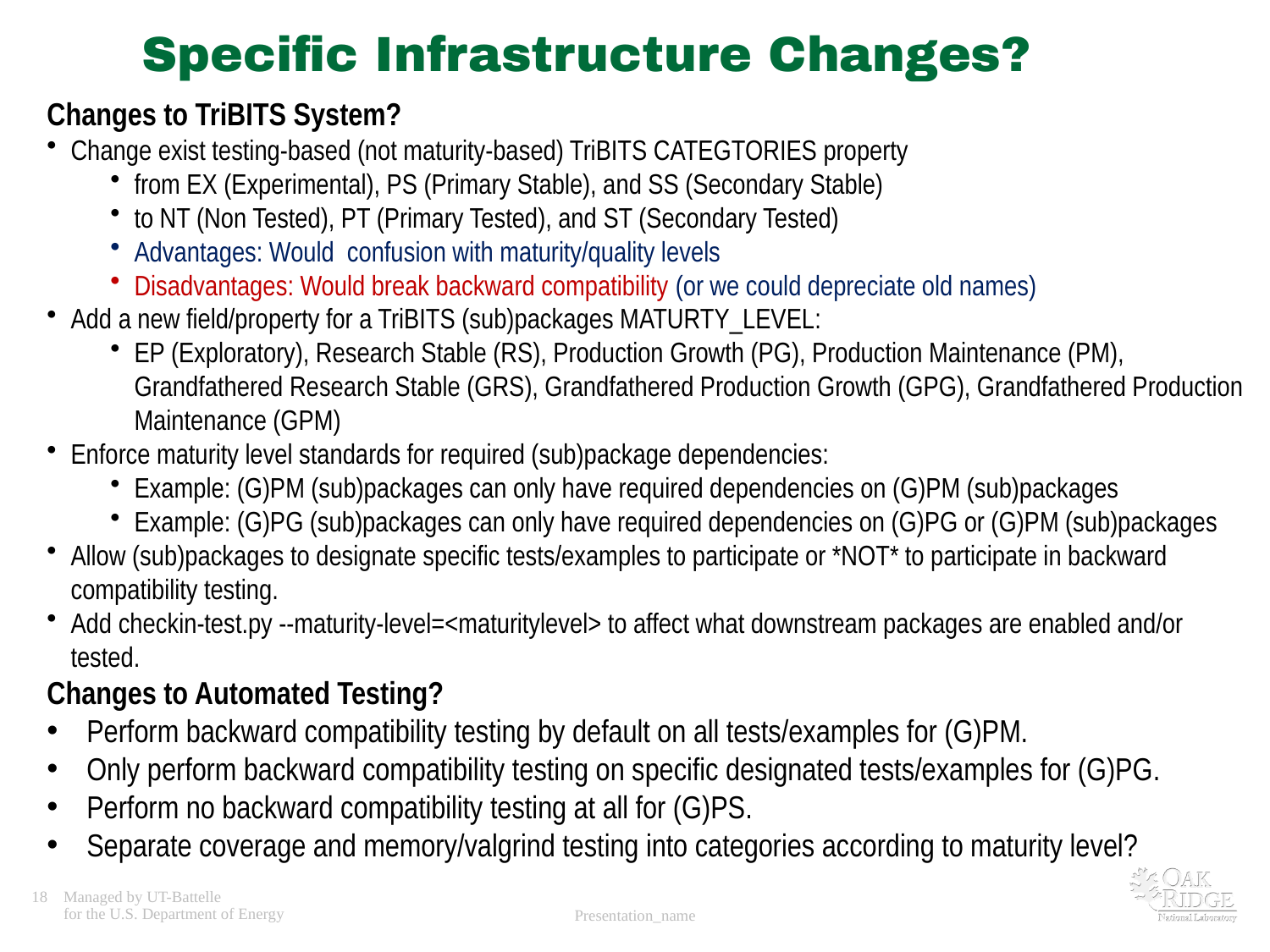

# Specific Infrastructure Changes?
Changes to TriBITS System?
Change exist testing-based (not maturity-based) TriBITS CATEGTORIES property
from EX (Experimental), PS (Primary Stable), and SS (Secondary Stable)
to NT (Non Tested), PT (Primary Tested), and ST (Secondary Tested)
Advantages: Would  confusion with maturity/quality levels
Disadvantages: Would break backward compatibility (or we could depreciate old names)
Add a new field/property for a TriBITS (sub)packages MATURTY_LEVEL:
EP (Exploratory), Research Stable (RS), Production Growth (PG), Production Maintenance (PM), Grandfathered Research Stable (GRS), Grandfathered Production Growth (GPG), Grandfathered Production Maintenance (GPM)
Enforce maturity level standards for required (sub)package dependencies:
Example: (G)PM (sub)packages can only have required dependencies on (G)PM (sub)packages
Example: (G)PG (sub)packages can only have required dependencies on (G)PG or (G)PM (sub)packages
Allow (sub)packages to designate specific tests/examples to participate or *NOT* to participate in backward compatibility testing.
Add checkin-test.py --maturity-level=<maturitylevel> to affect what downstream packages are enabled and/or tested.
Changes to Automated Testing?
Perform backward compatibility testing by default on all tests/examples for (G)PM.
Only perform backward compatibility testing on specific designated tests/examples for (G)PG.
Perform no backward compatibility testing at all for (G)PS.
Separate coverage and memory/valgrind testing into categories according to maturity level?